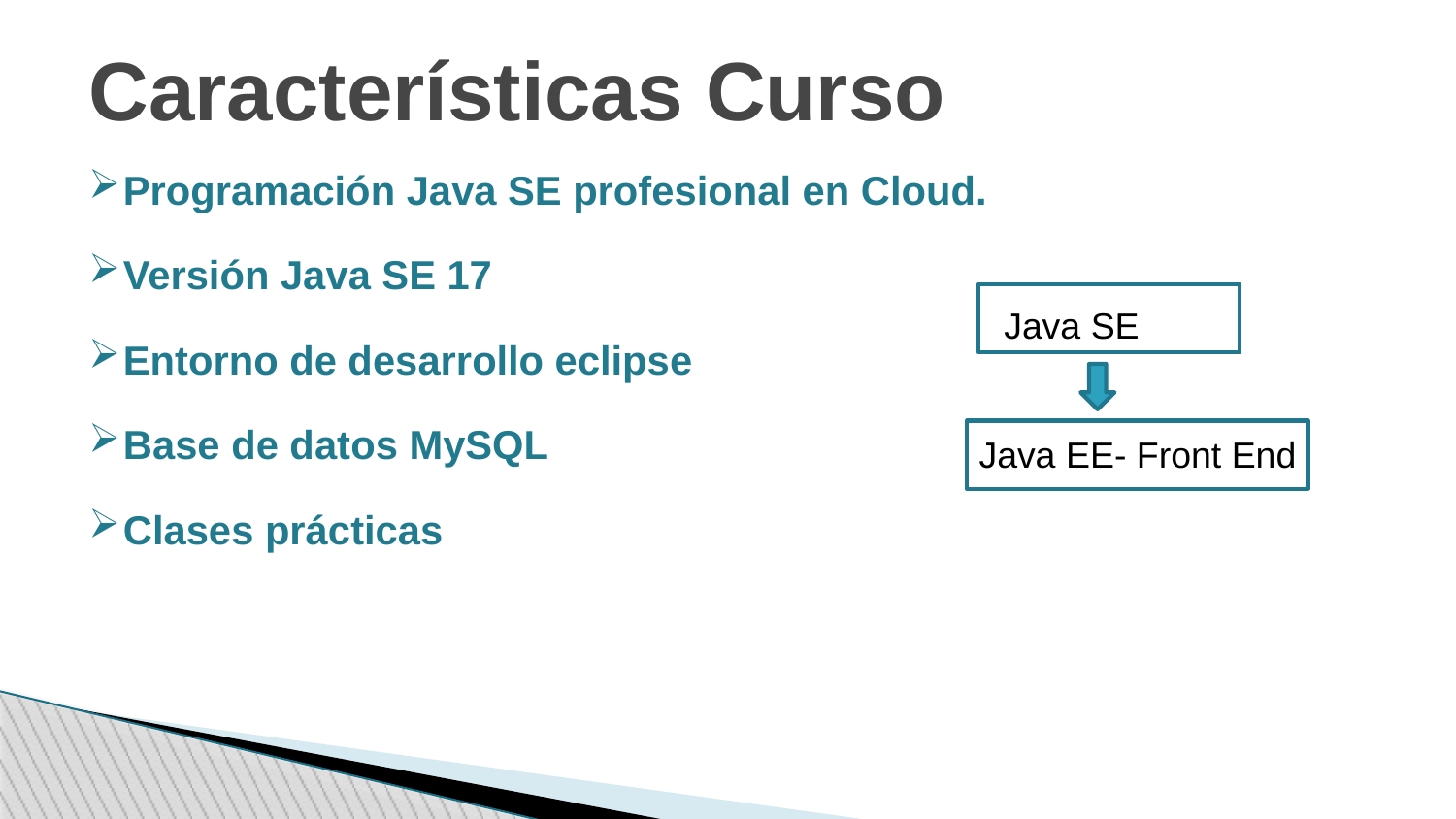

Características Curso
Programación Java SE profesional en Cloud.
Versión Java SE 17
Entorno de desarrollo eclipse
Base de datos MySQL
Clases prácticas

Java SE

Java EE- Front End